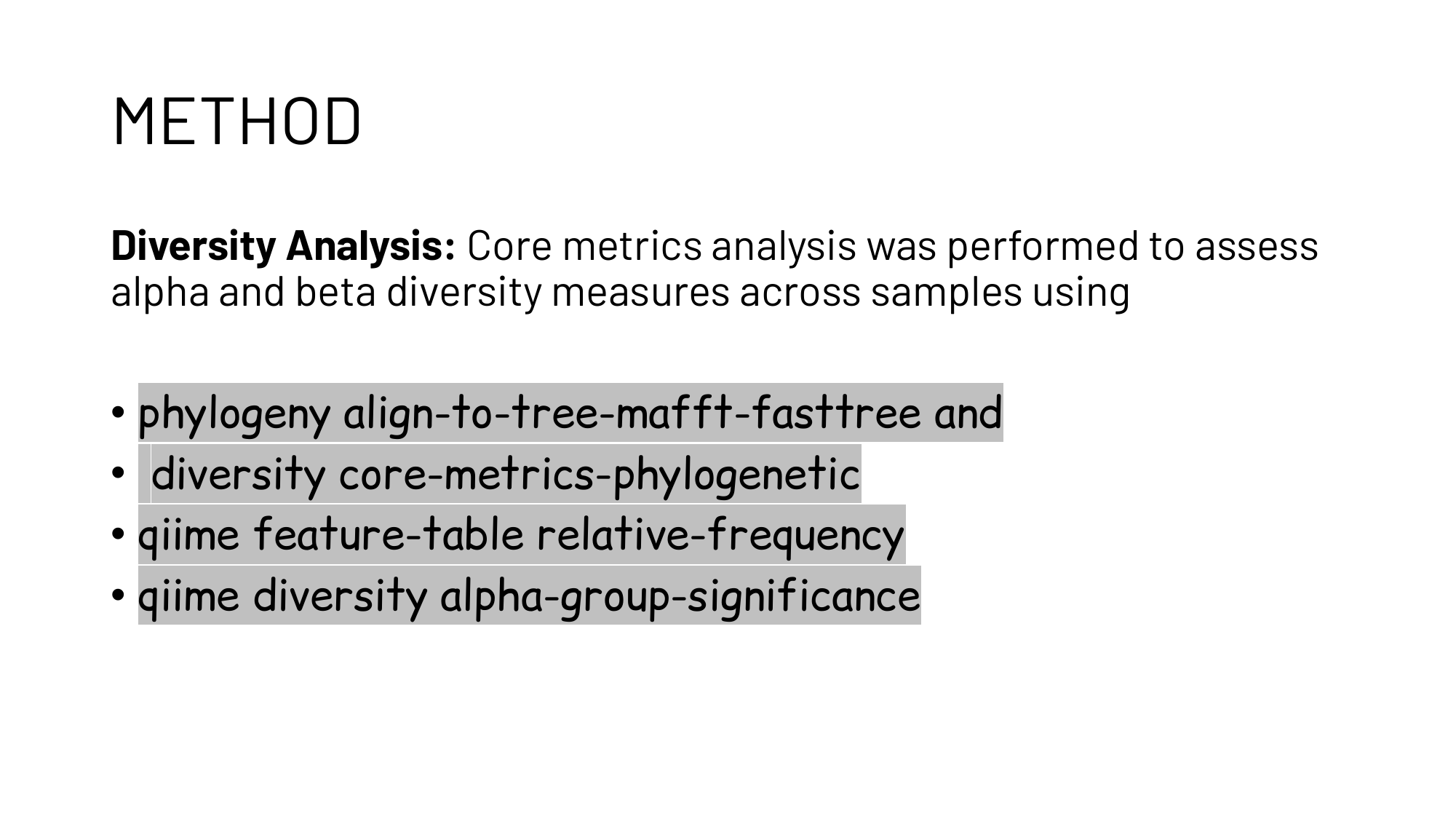

# METHOD
Diversity Analysis: Core metrics analysis was performed to assess alpha and beta diversity measures across samples using

phylogeny align-to-tree-mafft-fasttree and
 diversity core-metrics-phylogenetic
qiime feature-table relative-frequency
qiime diversity alpha-group-significance